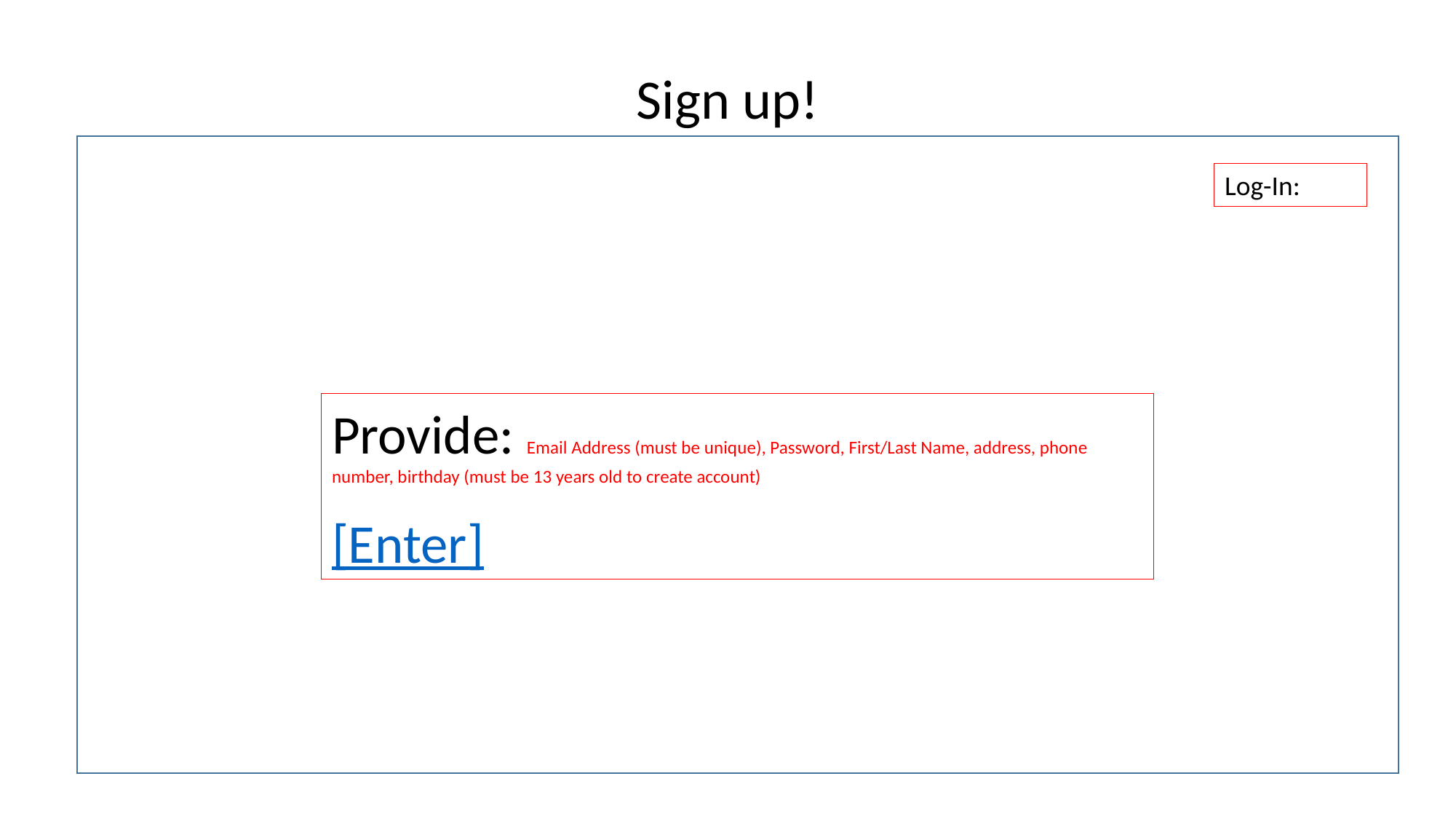

# Sign up!

Log-In:
Provide: Email Address (must be unique), Password, First/Last Name, address, phone number, birthday (must be 13 years old to create account)

[Enter]